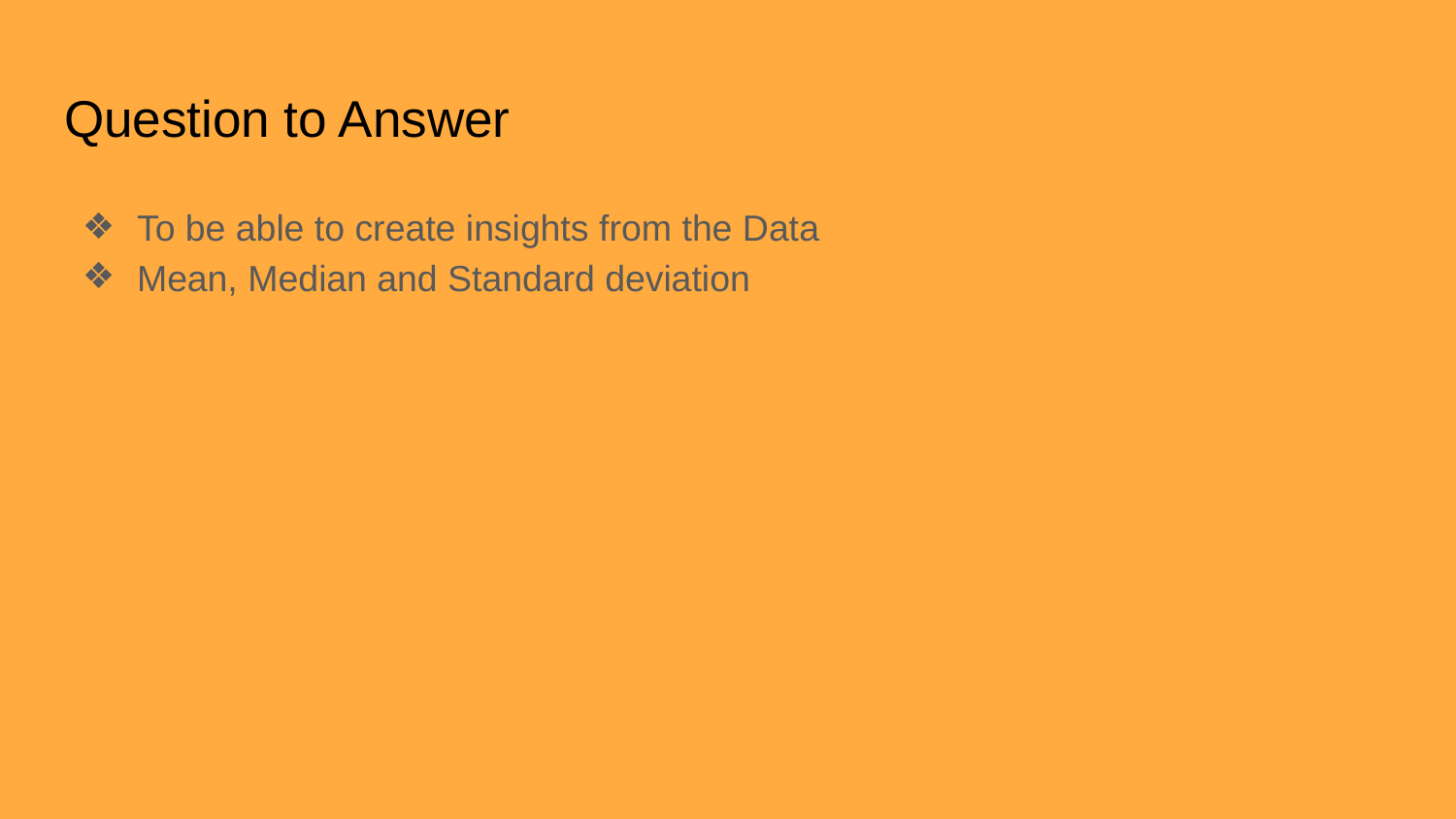

# Question to Answer
To be able to create insights from the Data
Mean, Median and Standard deviation